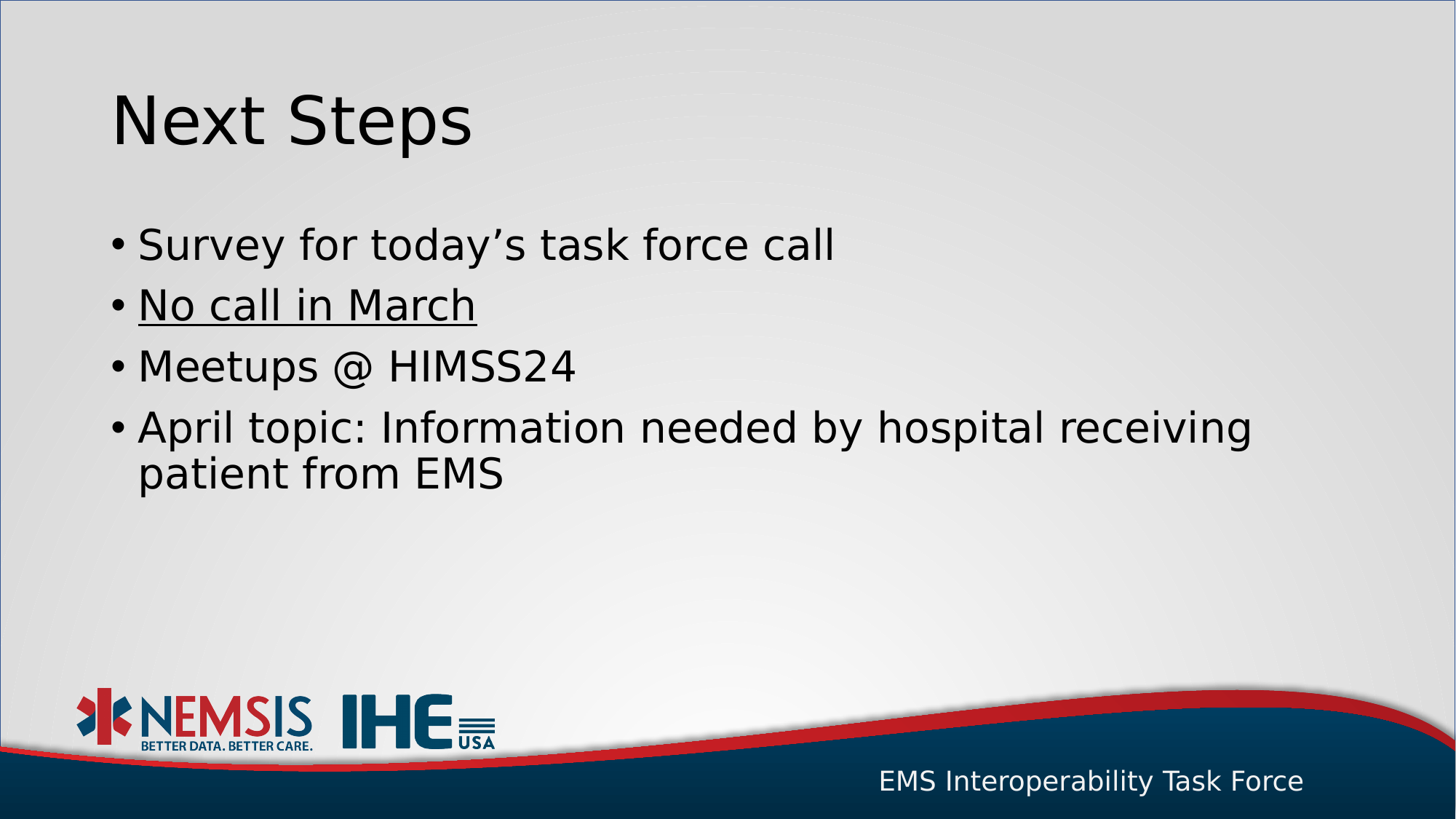

# Next Steps
Survey for today’s task force call
No call in March
Meetups @ HIMSS24
April topic: Information needed by hospital receiving patient from EMS